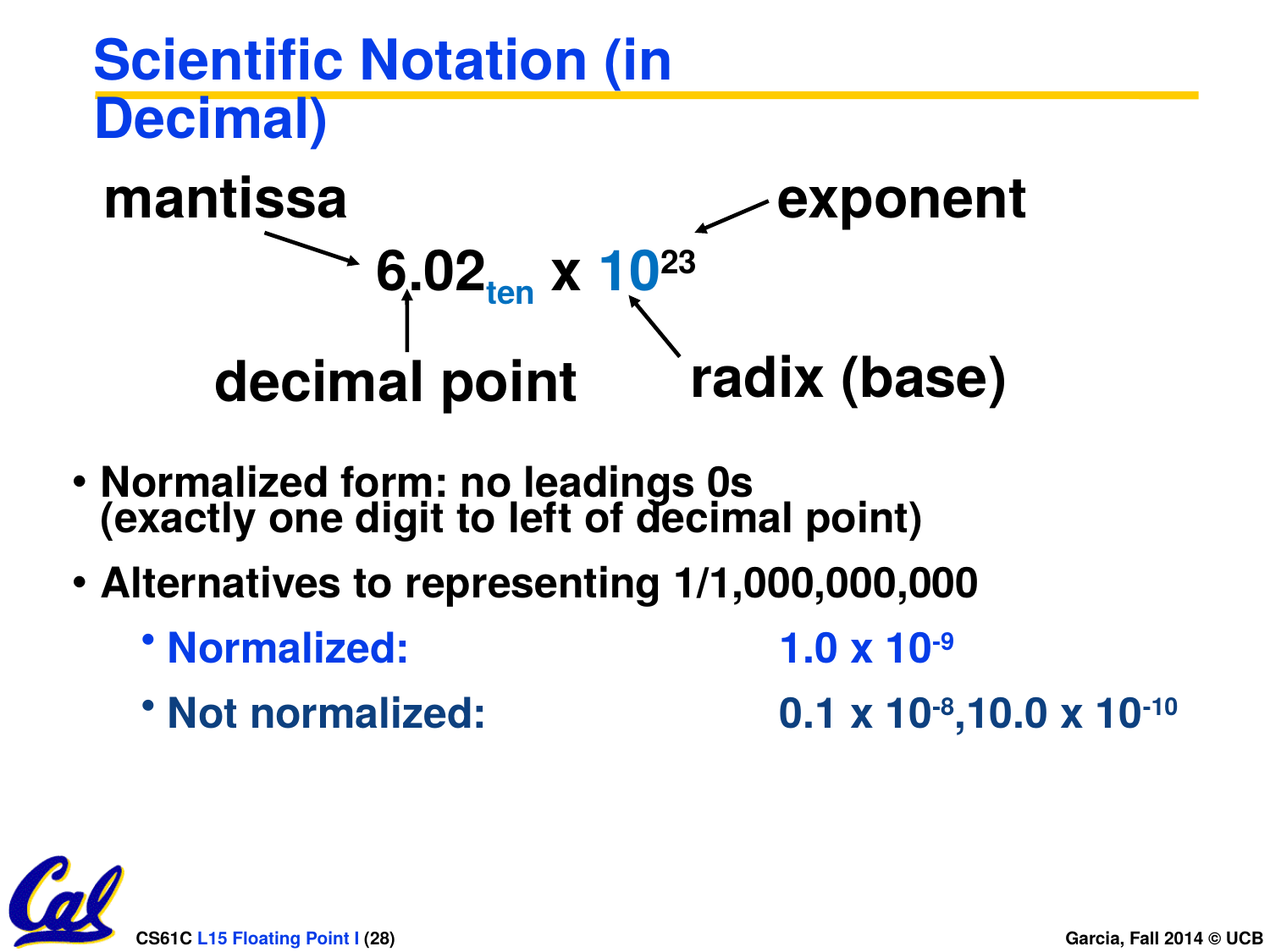

# Scientific Notation (in Decimal)

exponent

mantissa

6.02ten x 1023

decimal point

radix (base)
Normalized form: no leadings 0s
(exactly one digit to left of decimal point)
Alternatives to representing 1/1,000,000,000
Normalized: 	1.0 x 10-9
Not normalized: 	0.1 x 10-8,10.0 x 10-10